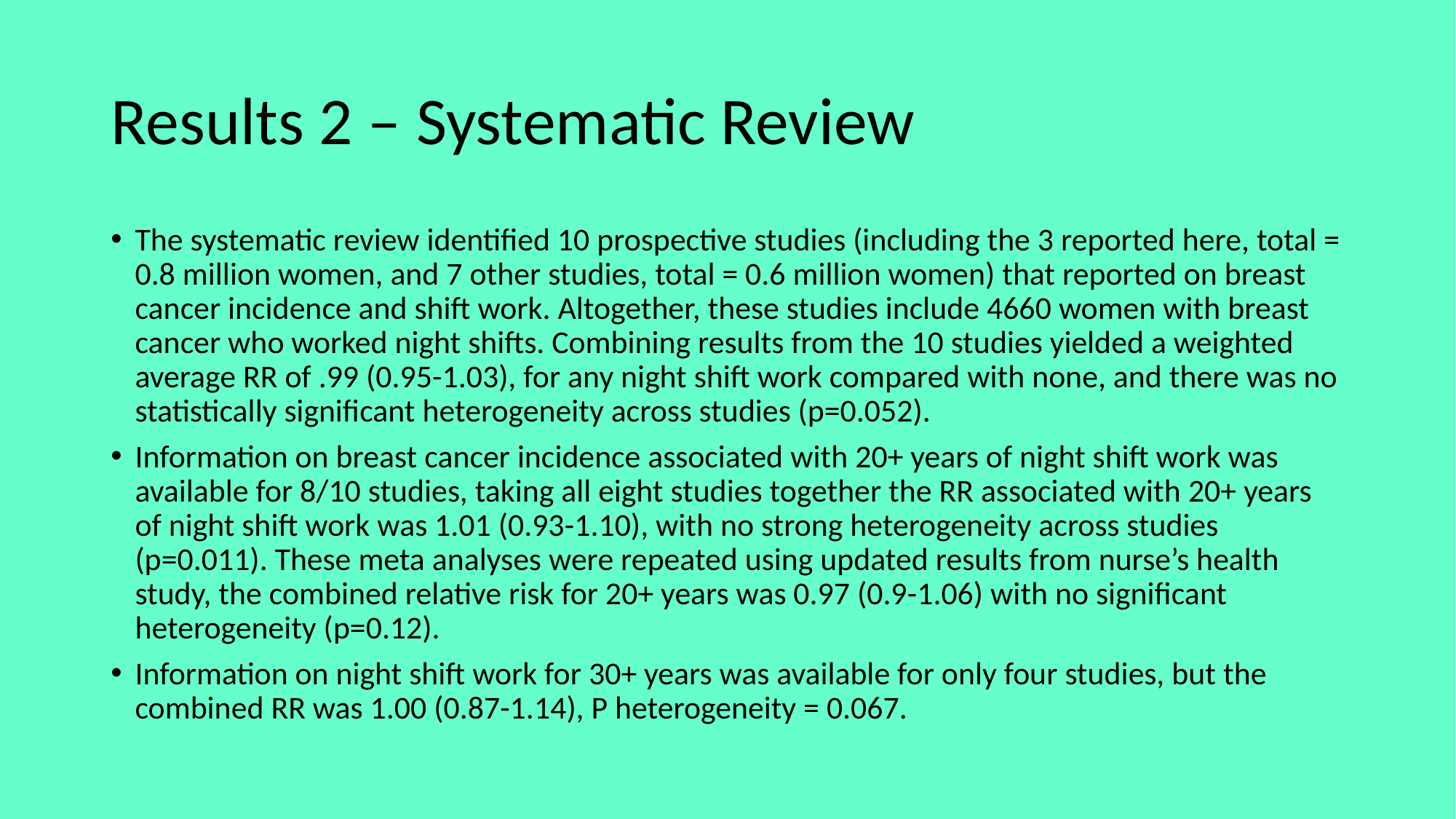

# Results 2 – Systematic Review
The systematic review identified 10 prospective studies (including the 3 reported here, total = 0.8 million women, and 7 other studies, total = 0.6 million women) that reported on breast cancer incidence and shift work. Altogether, these studies include 4660 women with breast cancer who worked night shifts. Combining results from the 10 studies yielded a weighted average RR of .99 (0.95-1.03), for any night shift work compared with none, and there was no statistically significant heterogeneity across studies (p=0.052).
Information on breast cancer incidence associated with 20+ years of night shift work was available for 8/10 studies, taking all eight studies together the RR associated with 20+ years of night shift work was 1.01 (0.93-1.10), with no strong heterogeneity across studies (p=0.011). These meta analyses were repeated using updated results from nurse’s health study, the combined relative risk for 20+ years was 0.97 (0.9-1.06) with no significant heterogeneity (p=0.12).
Information on night shift work for 30+ years was available for only four studies, but the combined RR was 1.00 (0.87-1.14), P heterogeneity = 0.067.